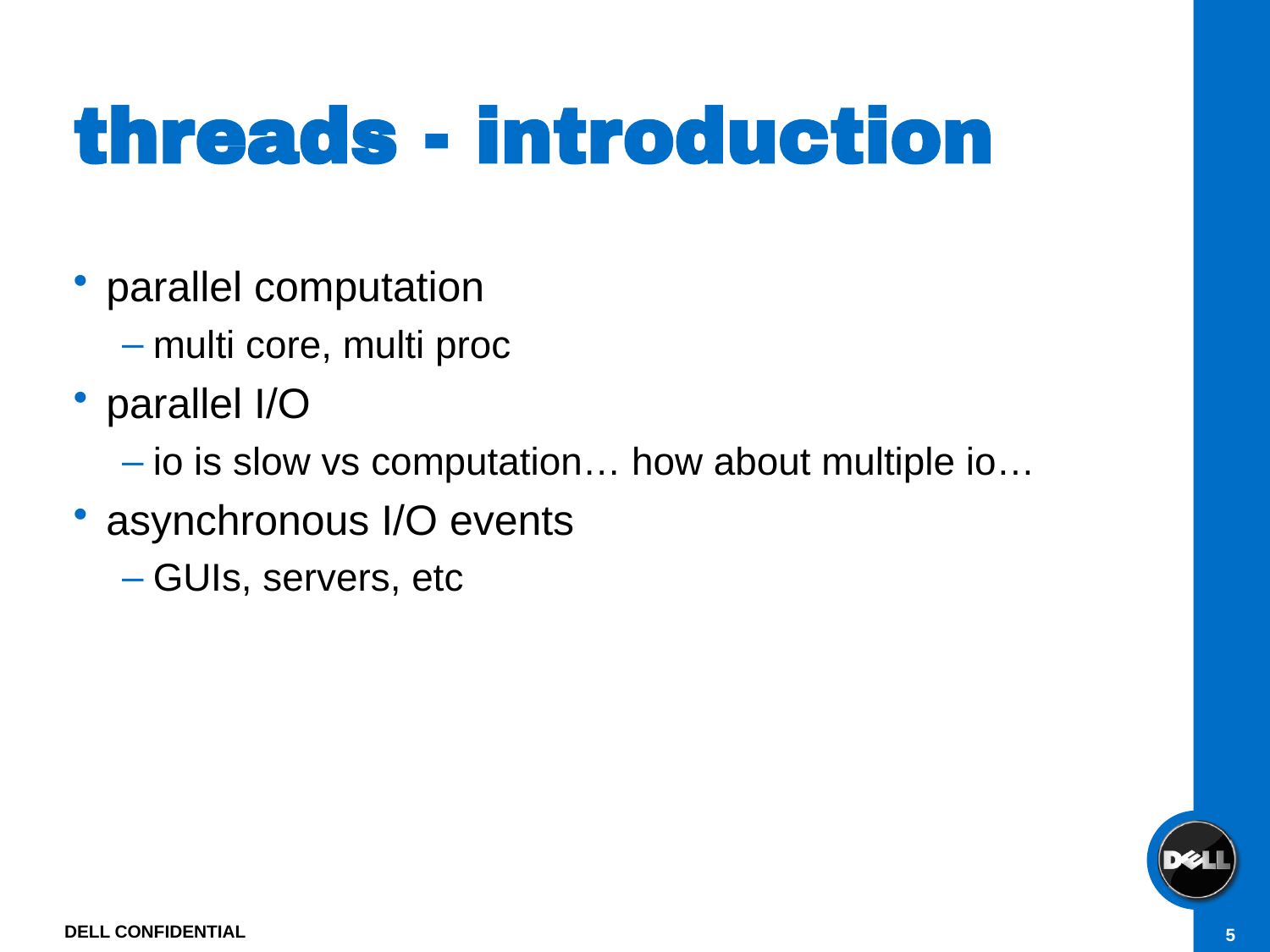

# threads - introduction
parallel computation
multi core, multi proc
parallel I/O
io is slow vs computation… how about multiple io…
asynchronous I/O events
GUIs, servers, etc

DELL CONFIDENTIAL
5